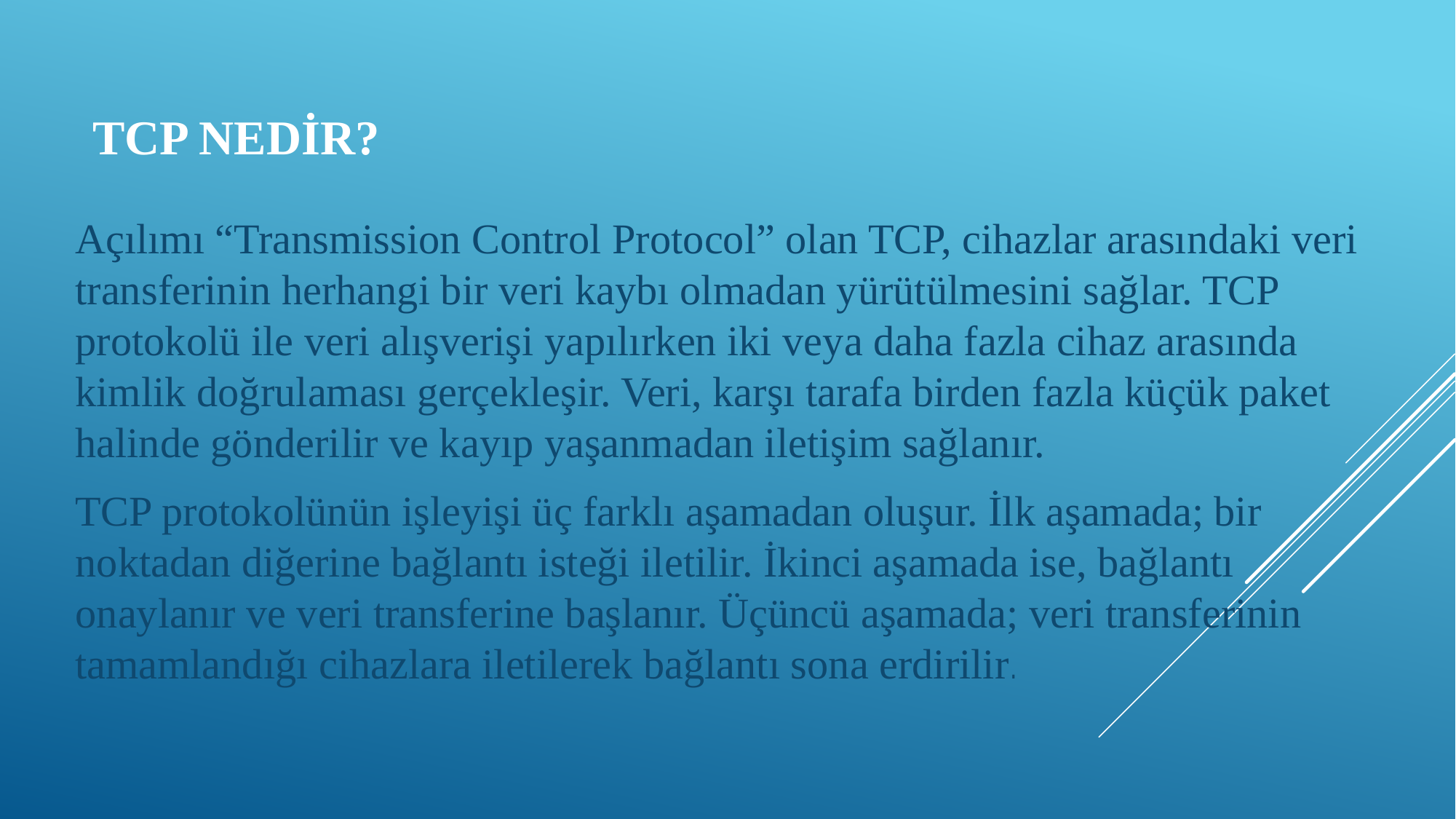

# TCP Nedir?
Açılımı “Transmission Control Protocol” olan TCP, cihazlar arasındaki veri transferinin herhangi bir veri kaybı olmadan yürütülmesini sağlar. TCP protokolü ile veri alışverişi yapılırken iki veya daha fazla cihaz arasında kimlik doğrulaması gerçekleşir. Veri, karşı tarafa birden fazla küçük paket halinde gönderilir ve kayıp yaşanmadan iletişim sağlanır.
TCP protokolünün işleyişi üç farklı aşamadan oluşur. İlk aşamada; bir noktadan diğerine bağlantı isteği iletilir. İkinci aşamada ise, bağlantı onaylanır ve veri transferine başlanır. Üçüncü aşamada; veri transferinin tamamlandığı cihazlara iletilerek bağlantı sona erdirilir.